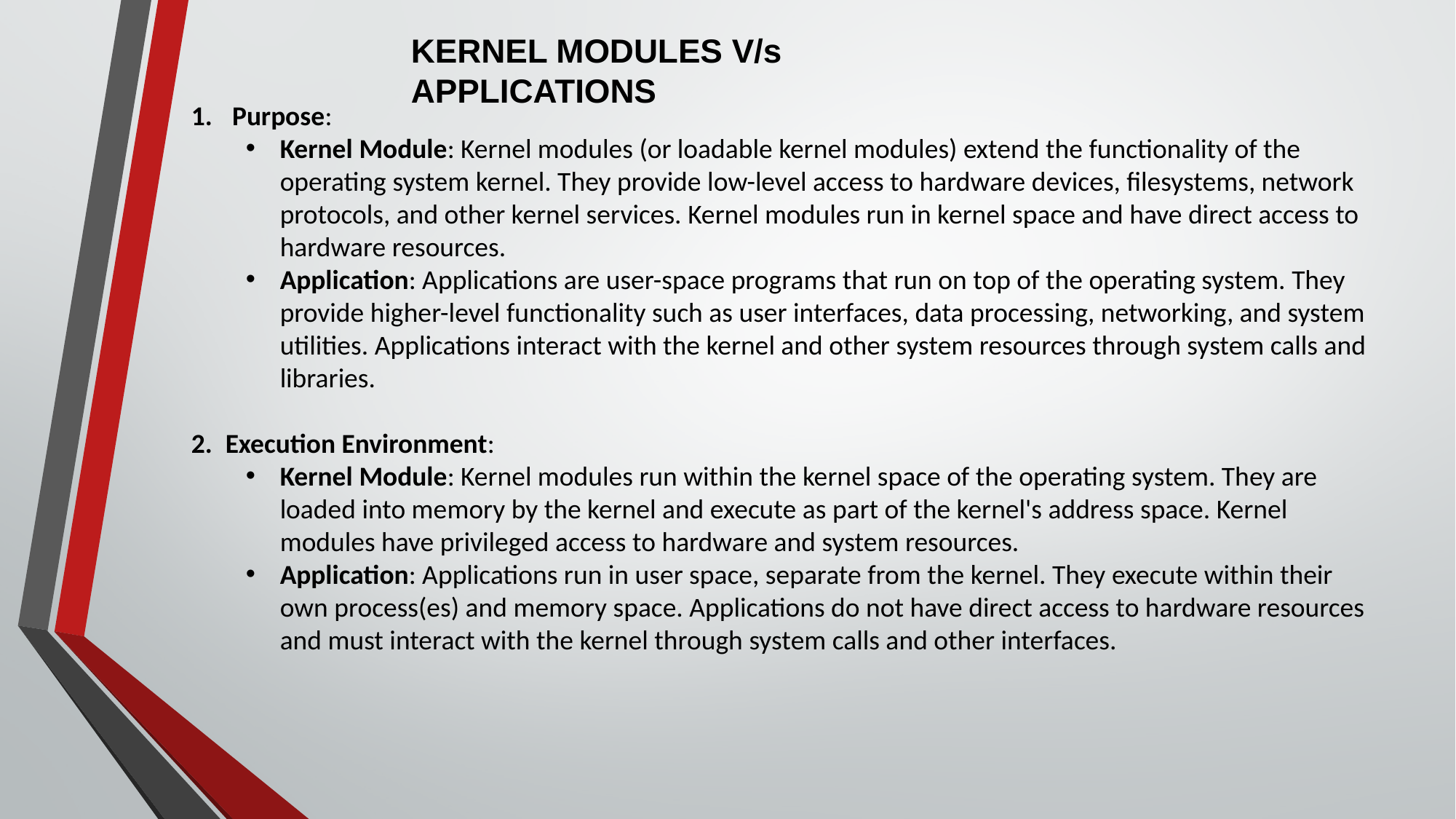

KERNEL MODULES V/s APPLICATIONS​
Purpose:
Kernel Module: Kernel modules (or loadable kernel modules) extend the functionality of the operating system kernel. They provide low-level access to hardware devices, filesystems, network protocols, and other kernel services. Kernel modules run in kernel space and have direct access to hardware resources.
Application: Applications are user-space programs that run on top of the operating system. They provide higher-level functionality such as user interfaces, data processing, networking, and system utilities. Applications interact with the kernel and other system resources through system calls and libraries.

Execution Environment:
Kernel Module: Kernel modules run within the kernel space of the operating system. They are loaded into memory by the kernel and execute as part of the kernel's address space. Kernel modules have privileged access to hardware and system resources.
Application: Applications run in user space, separate from the kernel. They execute within their own process(es) and memory space. Applications do not have direct access to hardware resources and must interact with the kernel through system calls and other interfaces.